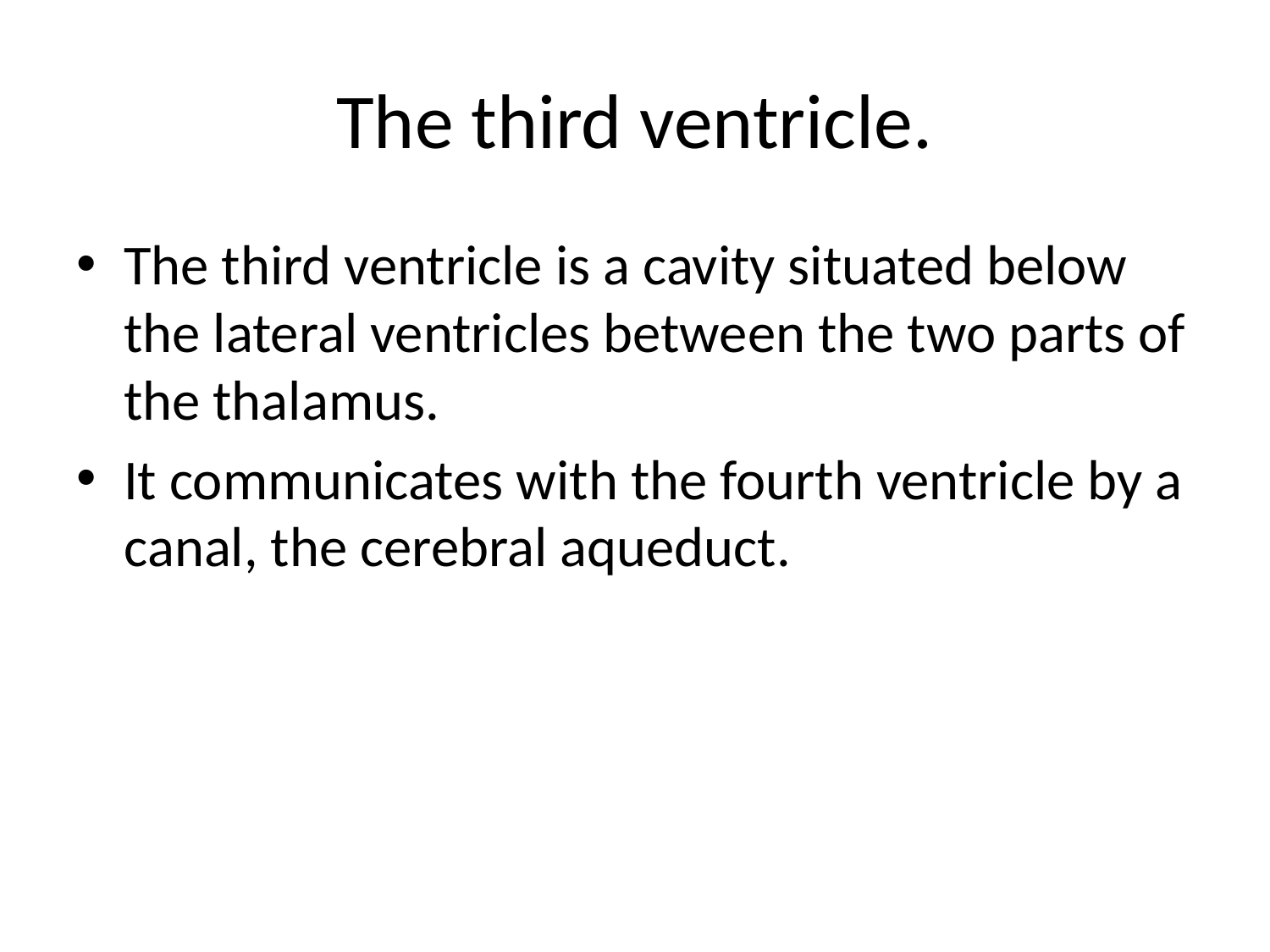

# The third ventricle.
The third ventricle is a cavity situated below the lateral ventricles between the two parts of the thalamus.
It communicates with the fourth ventricle by a canal, the cerebral aqueduct.